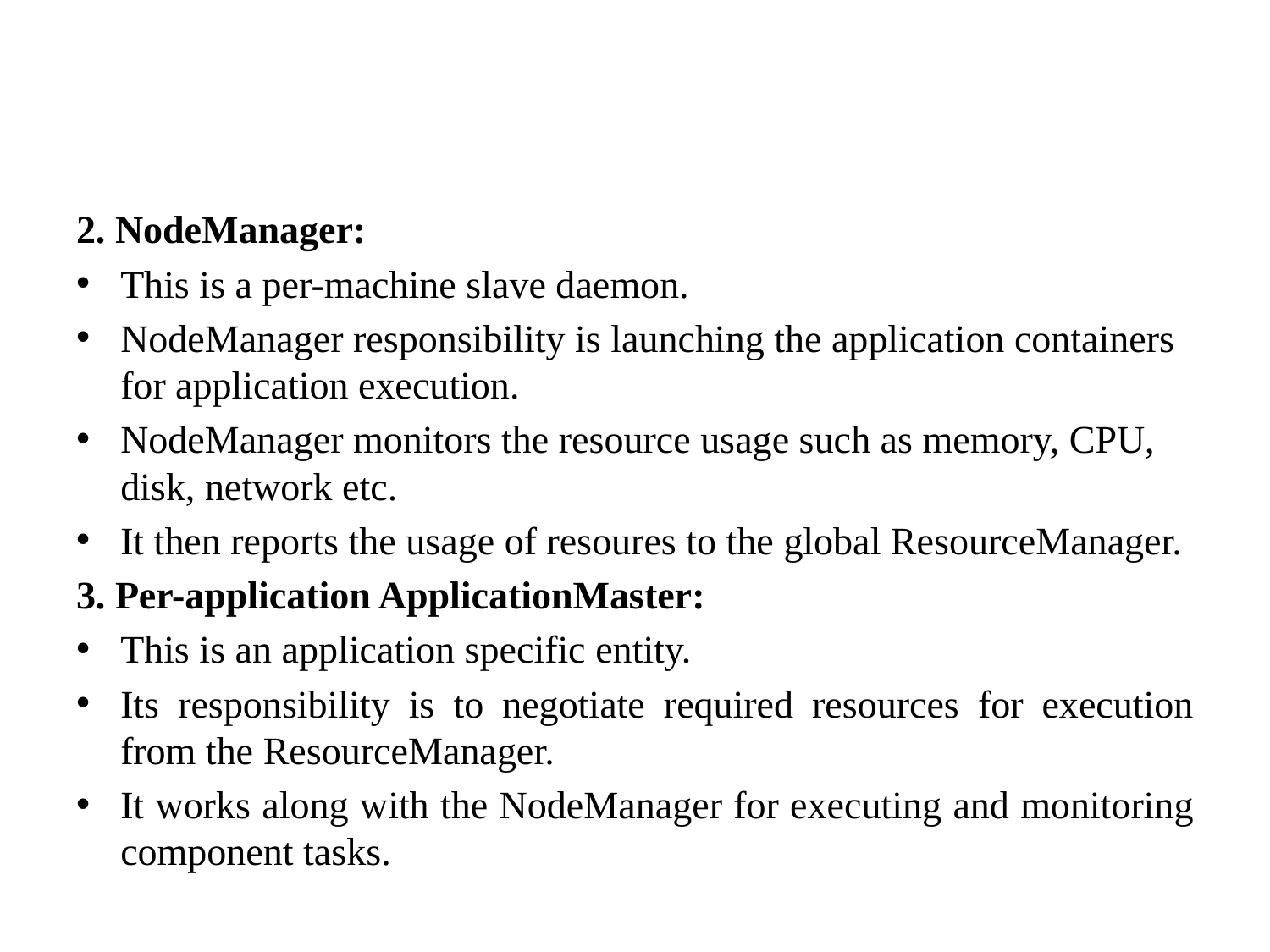

#
2. NodeManager:
This is a per-machine slave daemon.
NodeManager responsibility is launching the application containers for application execution.
NodeManager monitors the resource usage such as memory, CPU, disk, network etc.
It then reports the usage of resoures to the global ResourceManager.
3. Per-application ApplicationMaster:
This is an application specific entity.
Its responsibility is to negotiate required resources for execution from the ResourceManager.
It works along with the NodeManager for executing and monitoring component tasks.